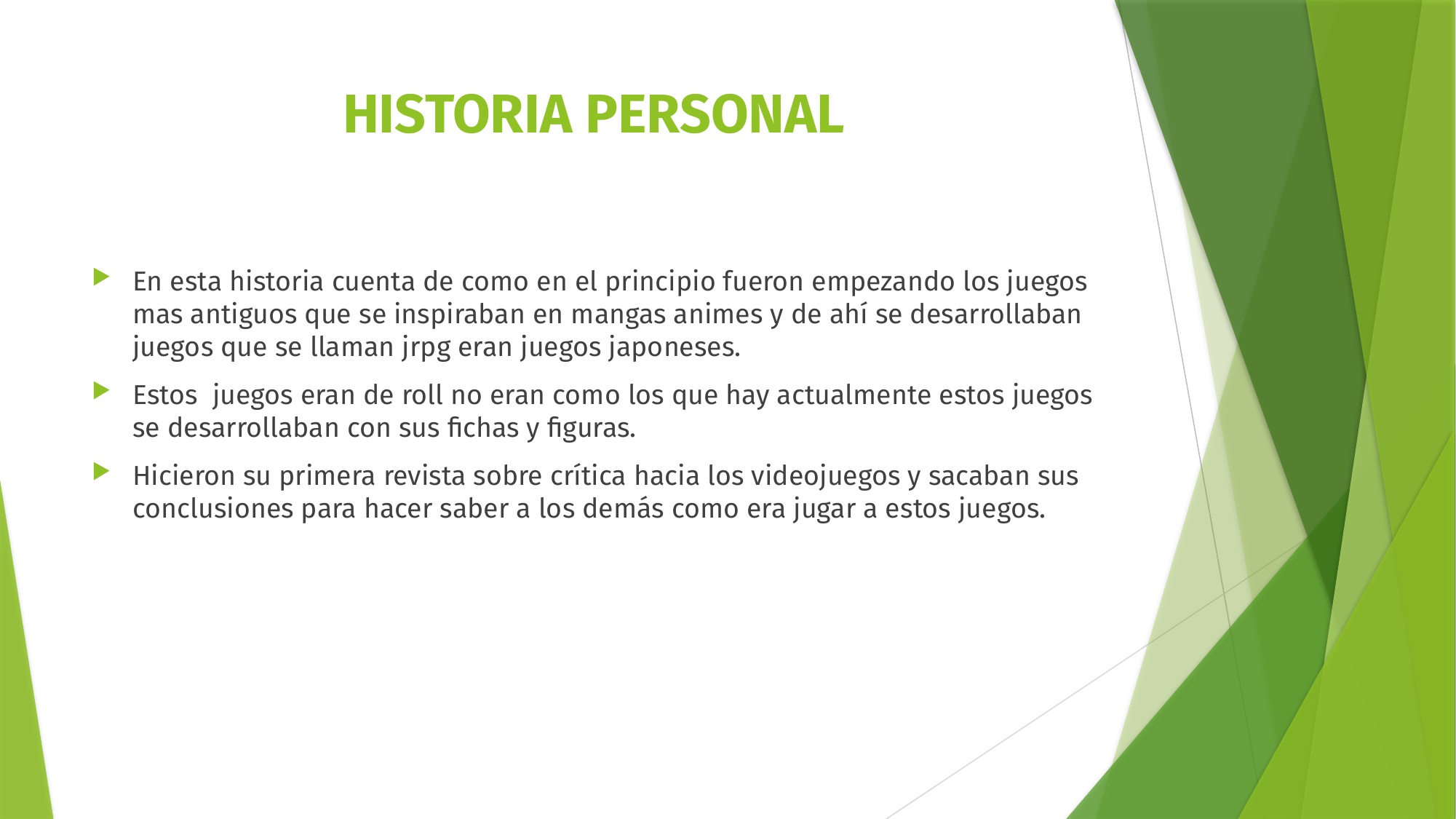

# HISTORIA PERSONAL
En esta historia cuenta de como en el principio fueron empezando los juegos mas antiguos que se inspiraban en mangas animes y de ahí se desarrollaban juegos que se llaman jrpg eran juegos japoneses.
Estos  juegos eran de roll no eran como los que hay actualmente estos juegos se desarrollaban con sus fichas y figuras.
Hicieron su primera revista sobre crítica hacia los videojuegos y sacaban sus conclusiones para hacer saber a los demás como era jugar a estos juegos.